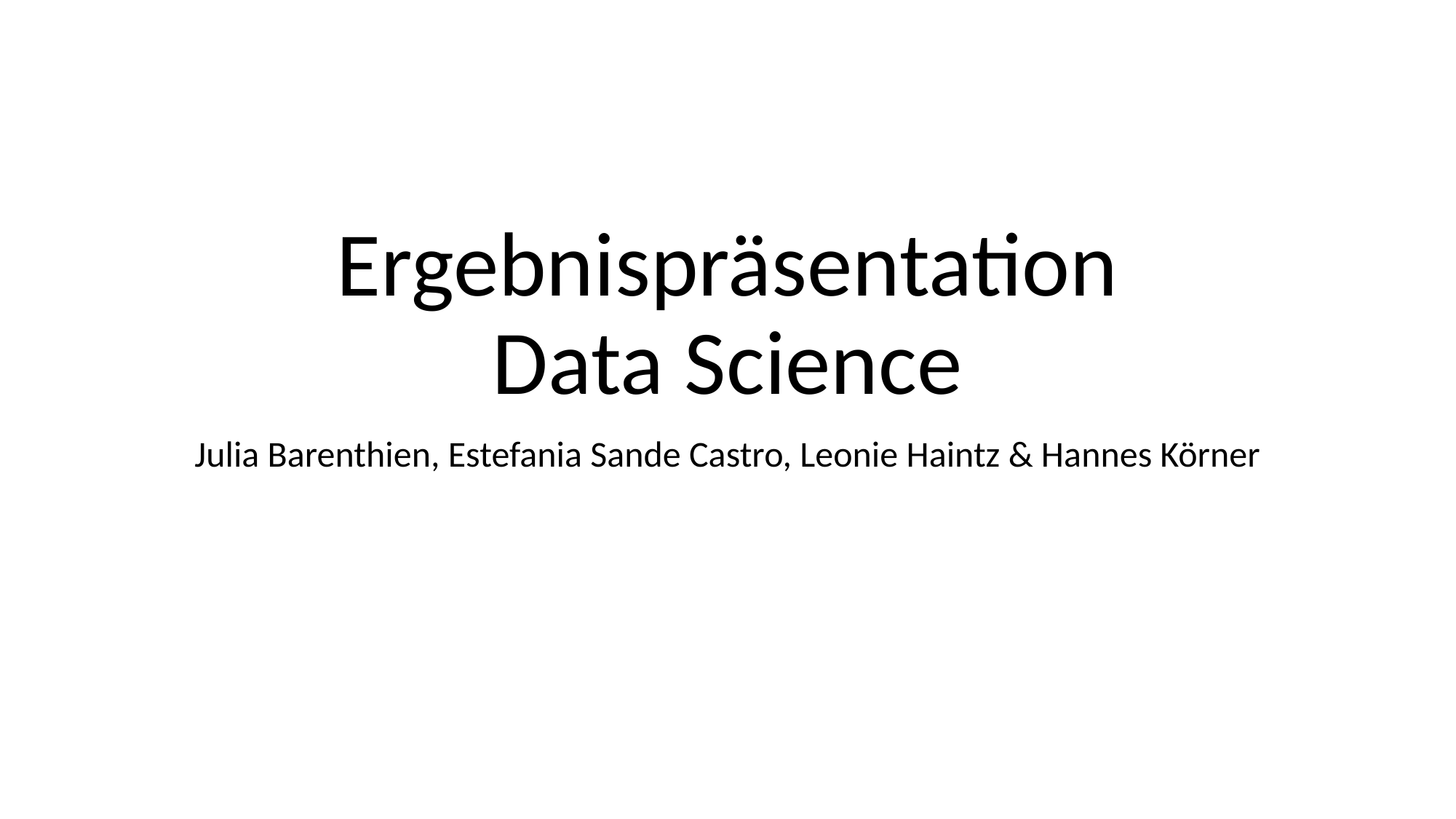

# Ergebnispräsentation Data Science
Julia Barenthien, Estefania Sande Castro, Leonie Haintz & Hannes Körner